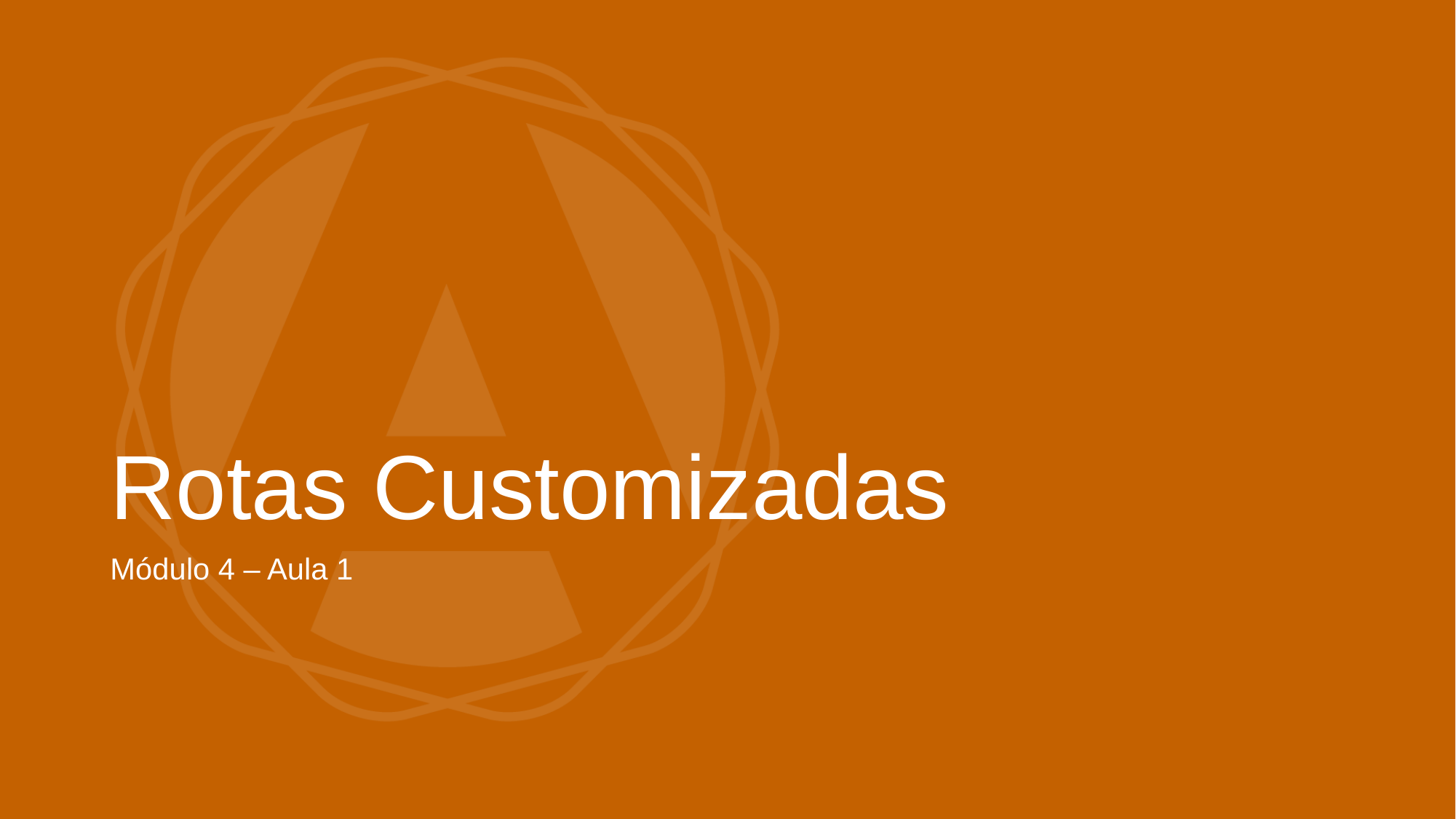

# Rotas Customizadas
Módulo 4 – Aula 1